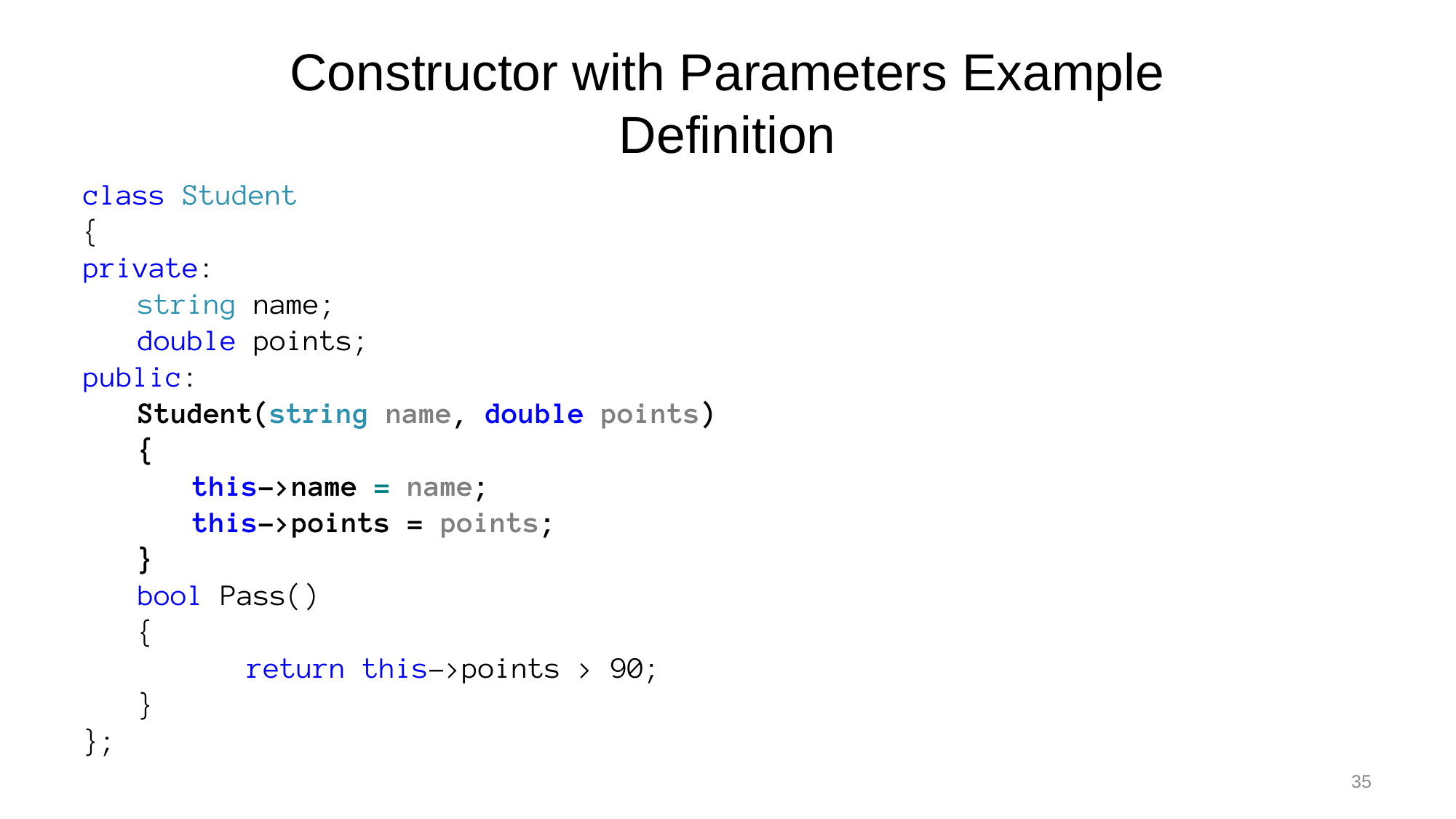

# Constructor with Parameters Example Definition
class Student
{
private:
string name;
double points;
public:
Student(string name, double points)
{
this->name = name;
this->points = points;
}
bool Pass()
{
	return this->points > 90;
}
};
35